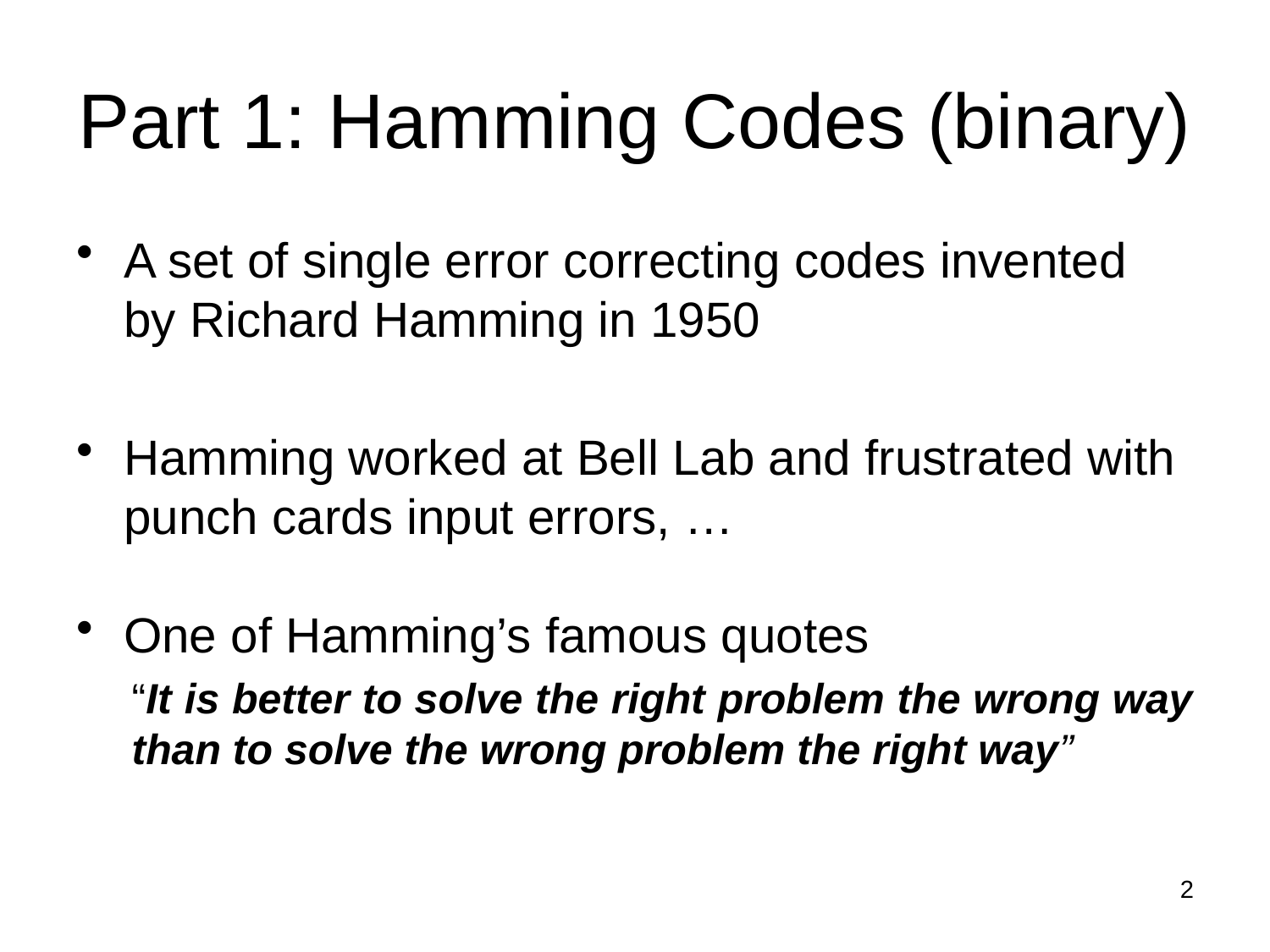

# Part 1: Hamming Codes (binary)
A set of single error correcting codes invented by Richard Hamming in 1950

Hamming worked at Bell Lab and frustrated with punch cards input errors, …

One of Hamming’s famous quotes
“It is better to solve the right problem the wrong way than to solve the wrong problem the right way”

2